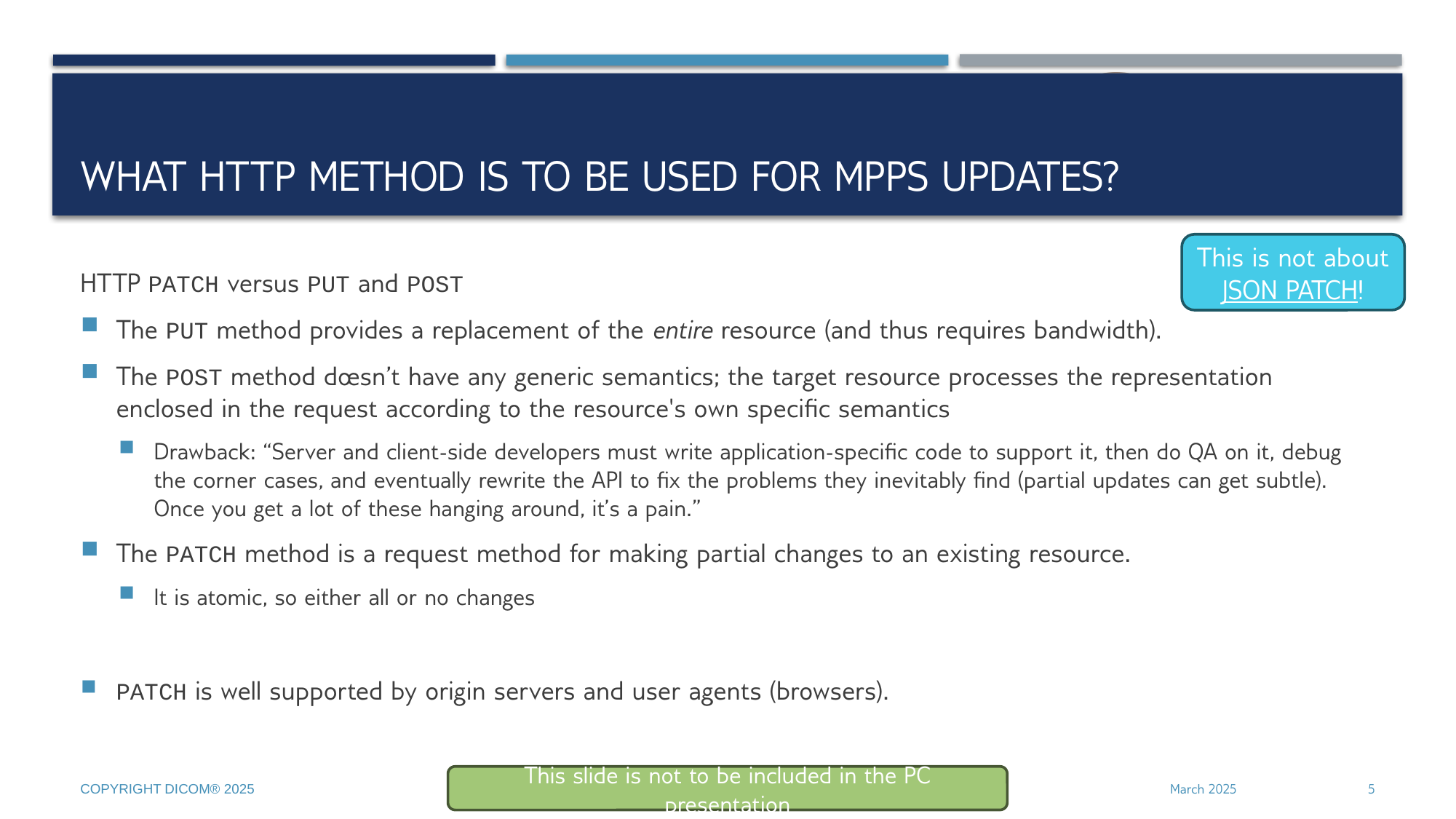

# What HTTP Method is to be Used for MPPS Updates?
This is not about JSON PATCH!
HTTP PATCH versus PUT and POST
The PUT method provides a replacement of the entire resource (and thus requires bandwidth).
The POST method doesn’t have any generic semantics; the target resource processes the representation enclosed in the request according to the resource's own specific semantics
Drawback: “Server and client-side developers must write application-specific code to support it, then do QA on it, debug the corner cases, and eventually rewrite the API to fix the problems they inevitably find (partial updates can get subtle). Once you get a lot of these hanging around, it’s a pain.”
The PATCH method is a request method for making partial changes to an existing resource.
It is atomic, so either all or no changes

PATCH is well supported by origin servers and user agents (browsers).
This slide is not to be included in the PC presentation
Copyright DICOM® 2025
March 2025
5